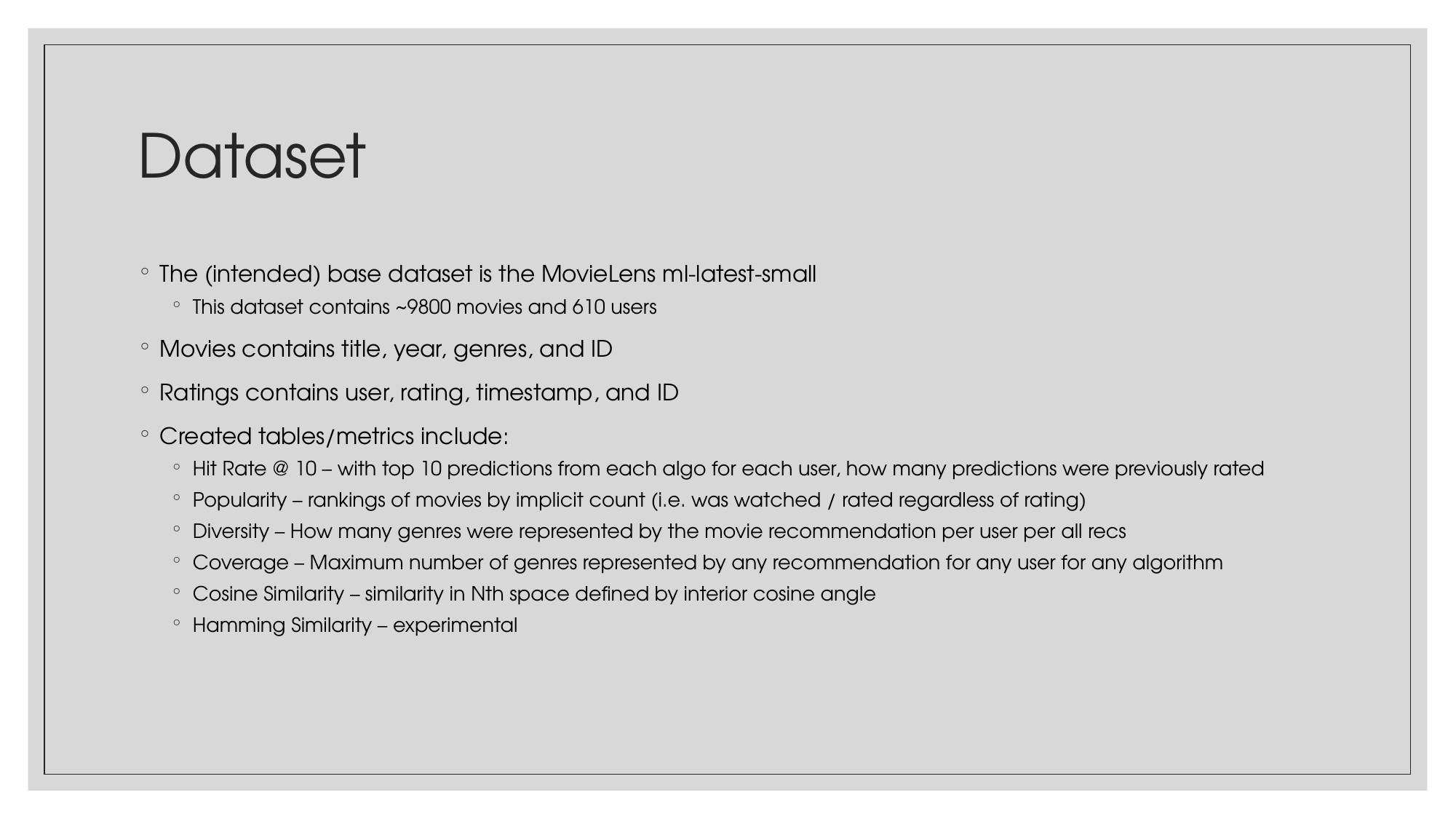

# Dataset
The (intended) base dataset is the MovieLens ml-latest-small
This dataset contains ~9800 movies and 610 users
Movies contains title, year, genres, and ID
Ratings contains user, rating, timestamp, and ID
Created tables/metrics include:
Hit Rate @ 10 – with top 10 predictions from each algo for each user, how many predictions were previously rated
Popularity – rankings of movies by implicit count (i.e. was watched / rated regardless of rating)
Diversity – How many genres were represented by the movie recommendation per user per all recs
Coverage – Maximum number of genres represented by any recommendation for any user for any algorithm
Cosine Similarity – similarity in Nth space defined by interior cosine angle
Hamming Similarity – experimental